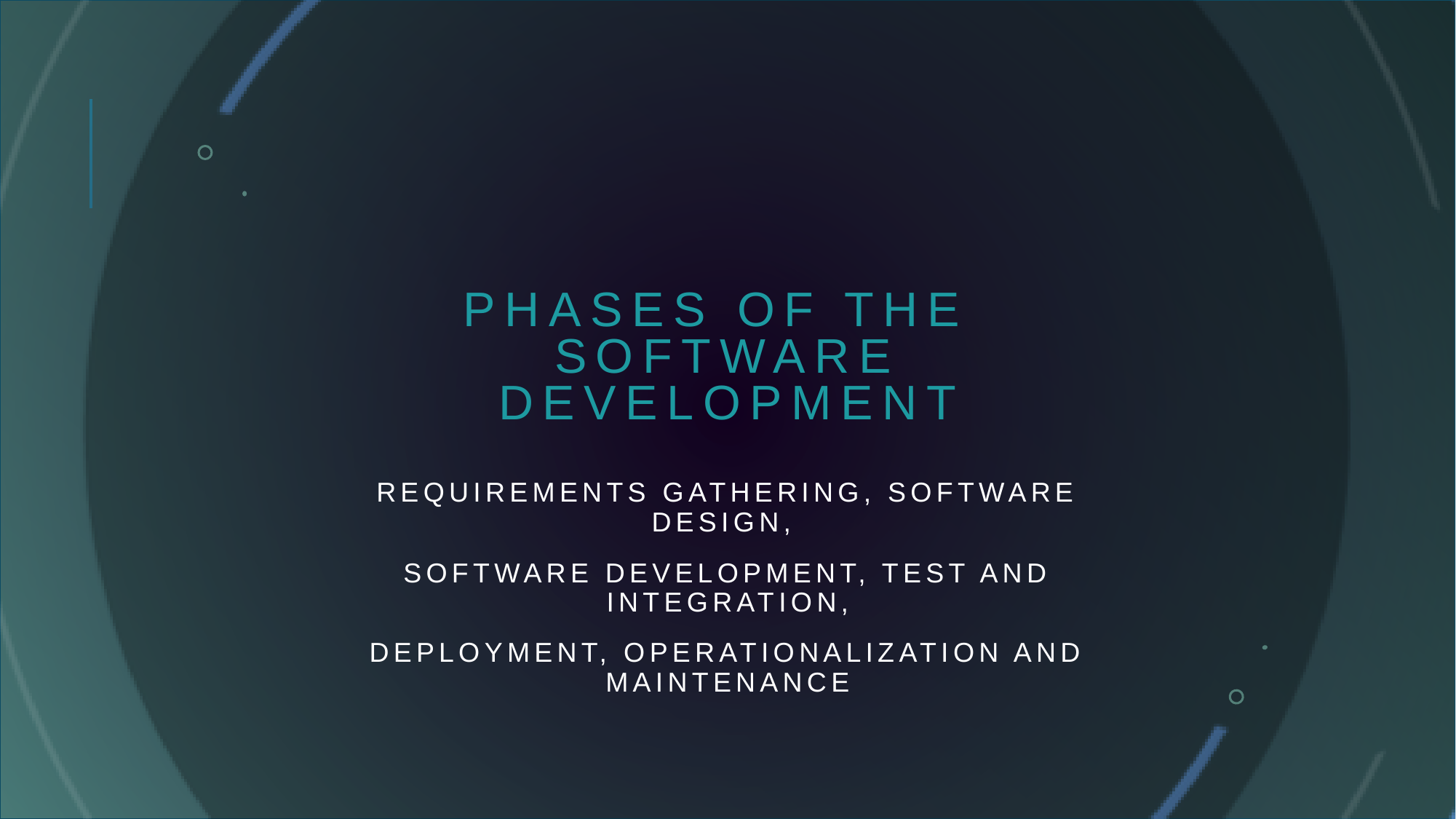

# Phases of the software development
Requirements gathering, software design,
Software development, test and integration,
Deployment, operationalization and maintenance